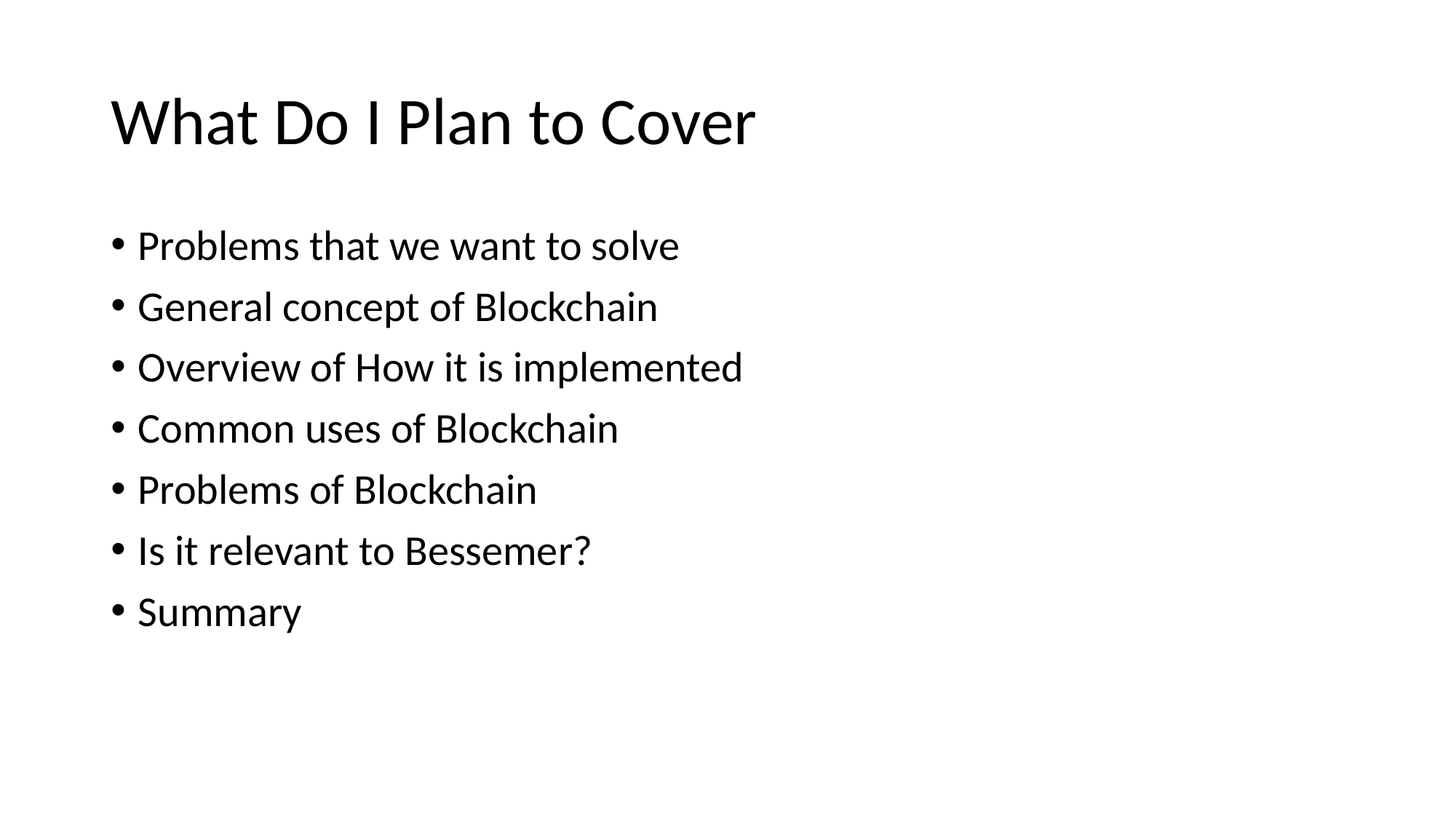

# What Do I Plan to Cover
Problems that we want to solve
General concept of Blockchain
Overview of How it is implemented
Common uses of Blockchain
Problems of Blockchain
Is it relevant to Bessemer?
Summary